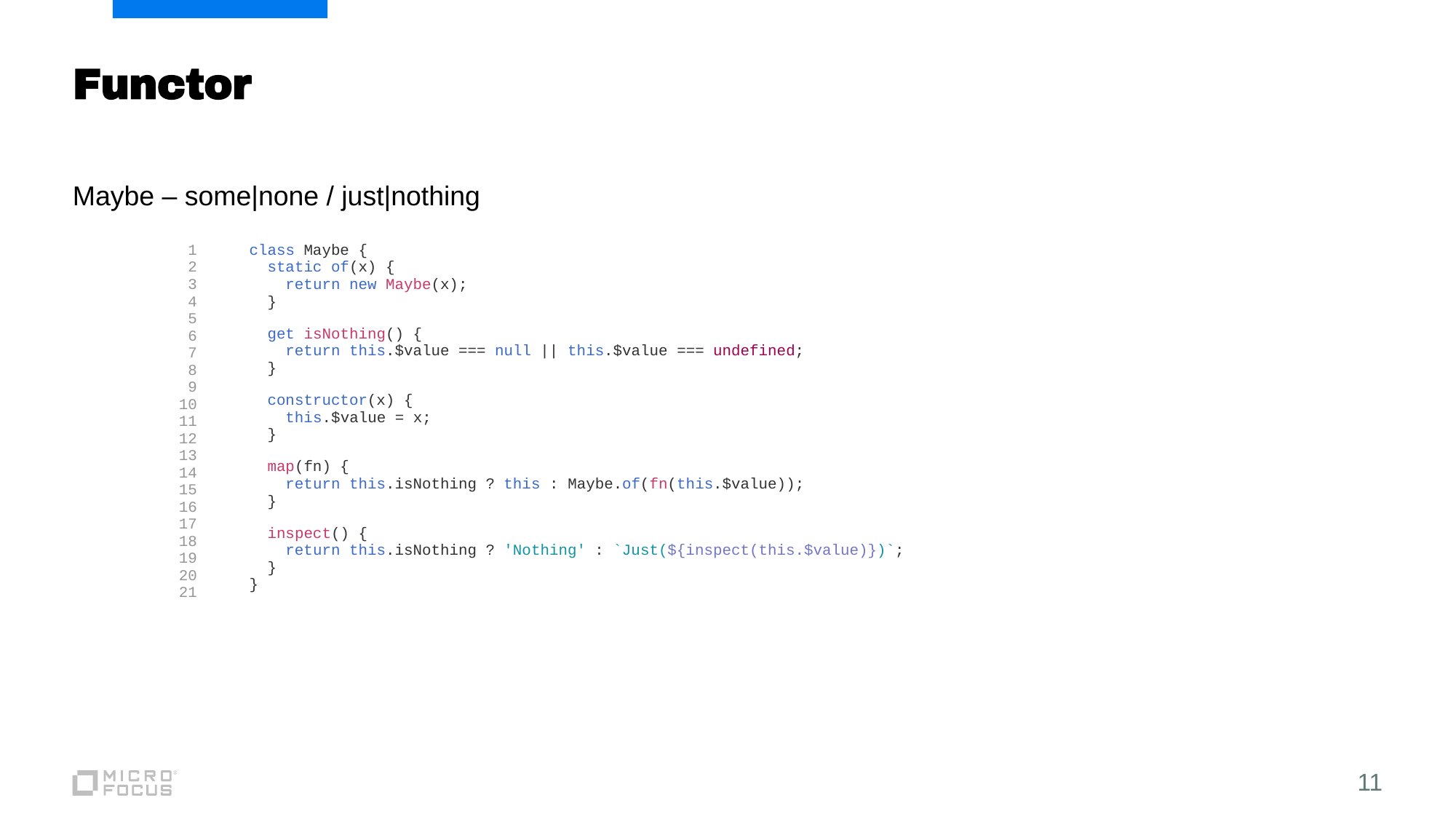

# Functor
Maybe – some|none / just|nothing

| 1 2 3 4 5 6 7 8 9 10 11 12 13 14 15 16 17 18 19 20 21 | class Maybe { static of(x) { return new Maybe(x); }   get isNothing() { return this.$value === null || this.$value === undefined; }   constructor(x) { this.$value = x; }   map(fn) { return this.isNothing ? this : Maybe.of(fn(this.$value)); }   inspect() { return this.isNothing ? 'Nothing' : `Just(${inspect(this.$value)})`; } } |
| --- | --- |

11